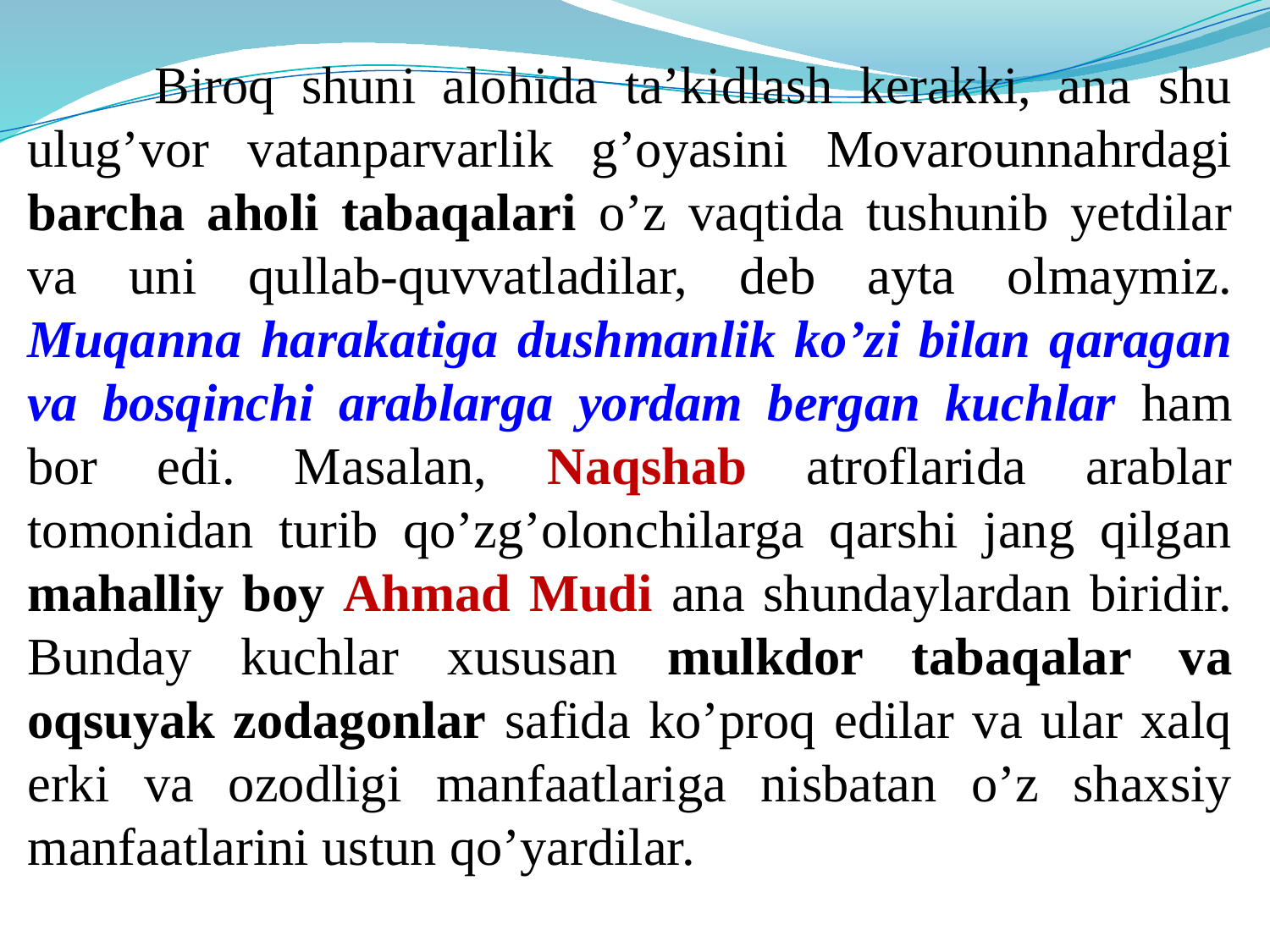

Biroq shuni alohida ta’kidlash kerakki, ana shu ulug’vor vatanparvarlik g’oyasini Movarounnahrdagi barcha aholi tabaqalari o’z vaqtida tushunib yetdilar va uni qullab-quvvatladilar, deb ayta olmaymiz. Muqanna harakatiga dushmanlik ko’zi bilan qaragan va bosqinchi arablarga yordam bergan kuchlar ham bor edi. Masalan, Naqshab atroflarida arablar tomonidan turib qo’zg’olonchilarga qarshi jang qilgan mahalliy boy Ahmad Mudi ana shundaylardan biridir. Bunday kuchlar xususan mulkdor tabaqalar va oqsuyak zodagonlar safida ko’proq edilar va ular xalq erki va ozodligi manfaatlariga nisbatan o’z shaxsiy manfaatlarini ustun qo’yardilar.